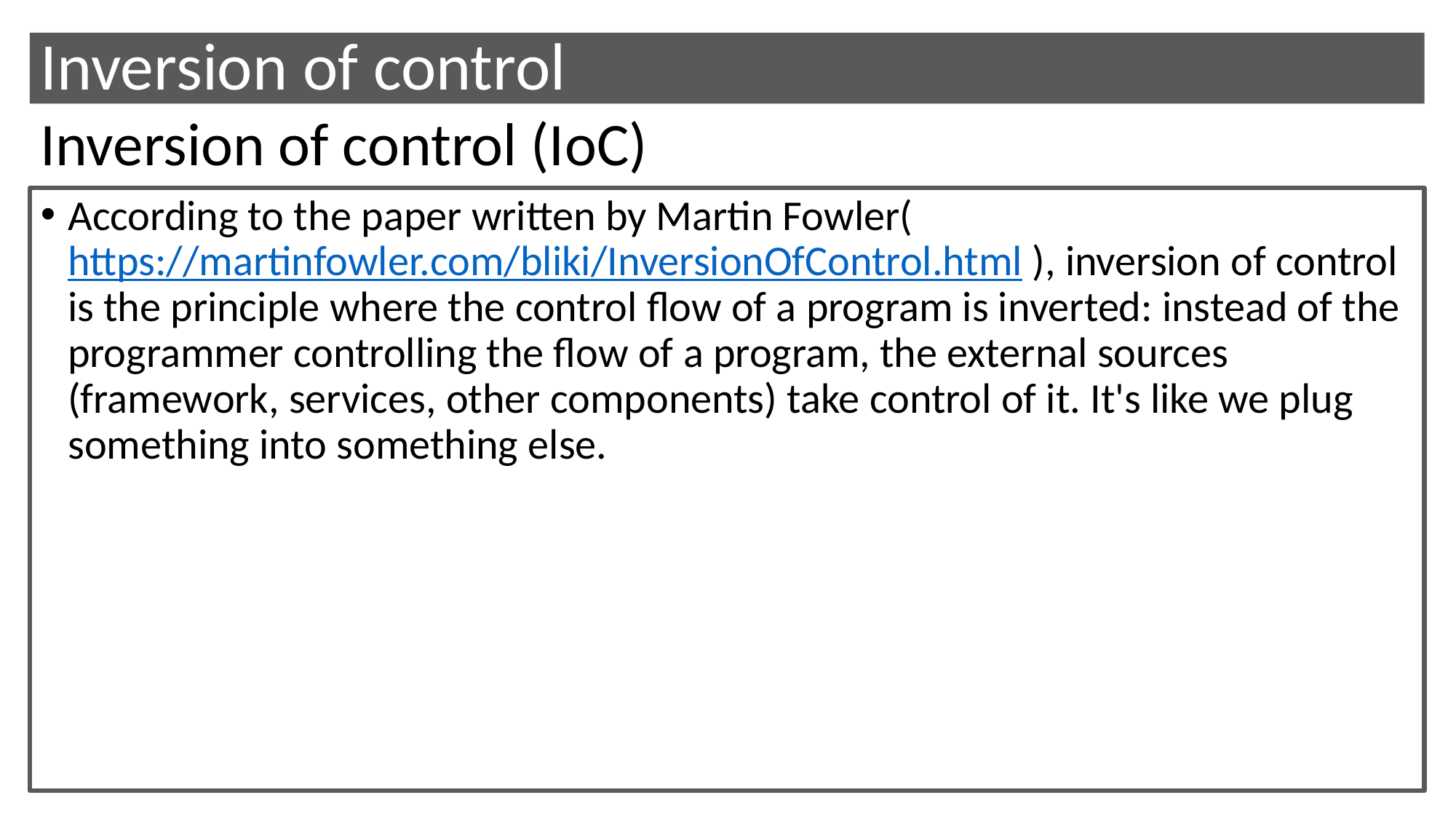

# Inversion of control
Inversion of control (IoC)
According to the paper written by Martin Fowler(https://martinfowler.com/bliki/InversionOfControl.html ), inversion of control is the principle where the control flow of a program is inverted: instead of the programmer controlling the flow of a program, the external sources (framework, services, other components) take control of it. It's like we plug something into something else.